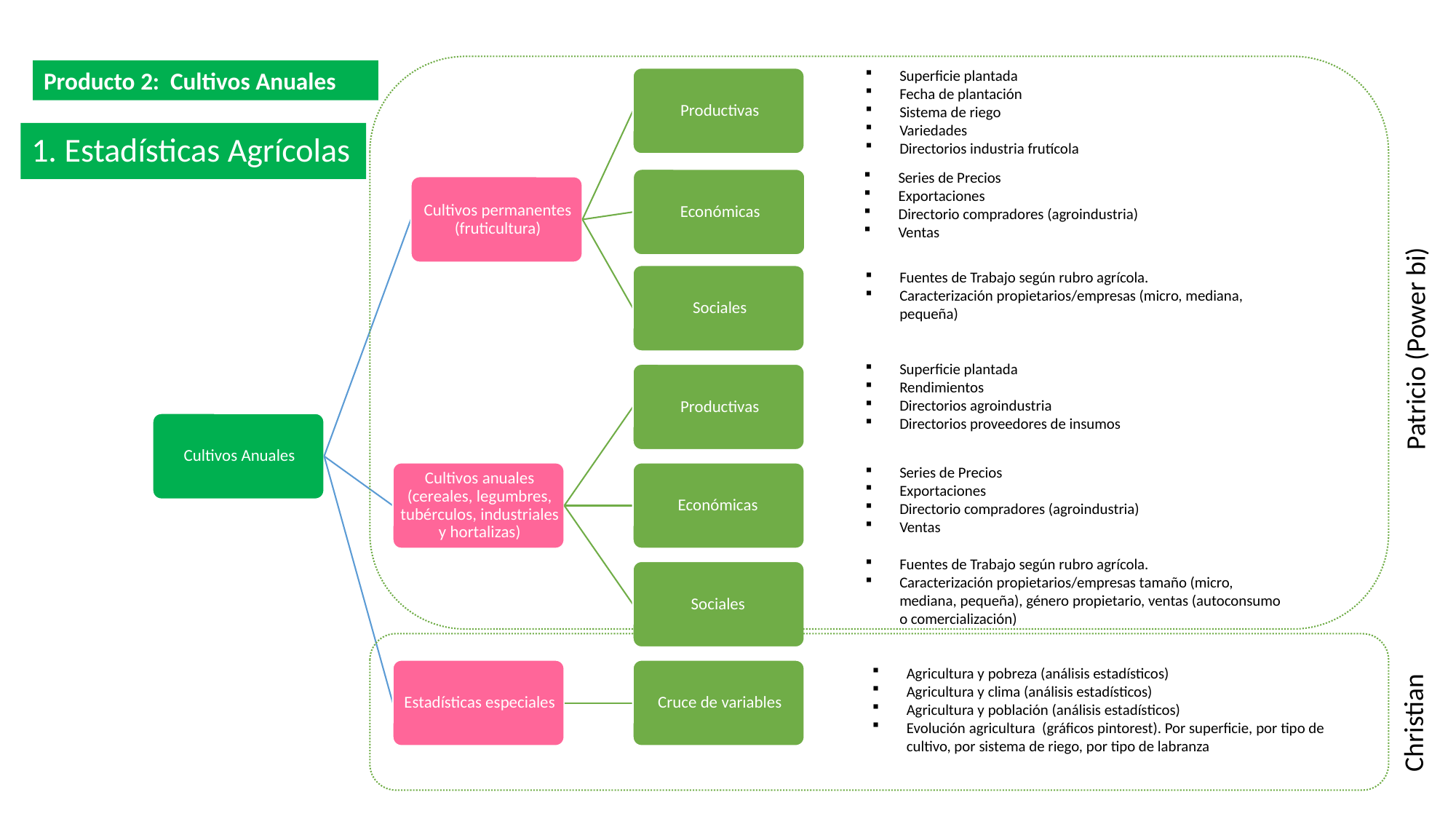

Producto 2:  Cultivos Anuales
Superficie plantada
Fecha de plantación
Sistema de riego
Variedades
Directorios industria frutícola
Cultivos Anuales

Cultivos permanentes (fruticultura)

Productivas

Económicas

Sociales

Cultivos anuales (cereales, legumbres, tubérculos, industriales y hortalizas)

Productivas

Económicas

Sociales

Estadísticas especiales

Cruce de variables
# 1. Estadísticas Agrícolas
Series de Precios
Exportaciones
Directorio compradores (agroindustria)
Ventas
Fuentes de Trabajo según rubro agrícola.
Caracterización propietarios/empresas (micro, mediana, pequeña)
Patricio (Power bi)
Superficie plantada
Rendimientos
Directorios agroindustria
Directorios proveedores de insumos
Series de Precios
Exportaciones
Directorio compradores (agroindustria)
Ventas
Fuentes de Trabajo según rubro agrícola.
Caracterización propietarios/empresas tamaño (micro, mediana, pequeña), género propietario, ventas (autoconsumo o comercialización)

Agricultura y pobreza (análisis estadísticos)
Agricultura y clima (análisis estadísticos)
Agricultura y población (análisis estadísticos)
Evolución agricultura  (gráficos pintorest). Por superficie, por tipo de cultivo, por sistema de riego, por tipo de labranza
Christian